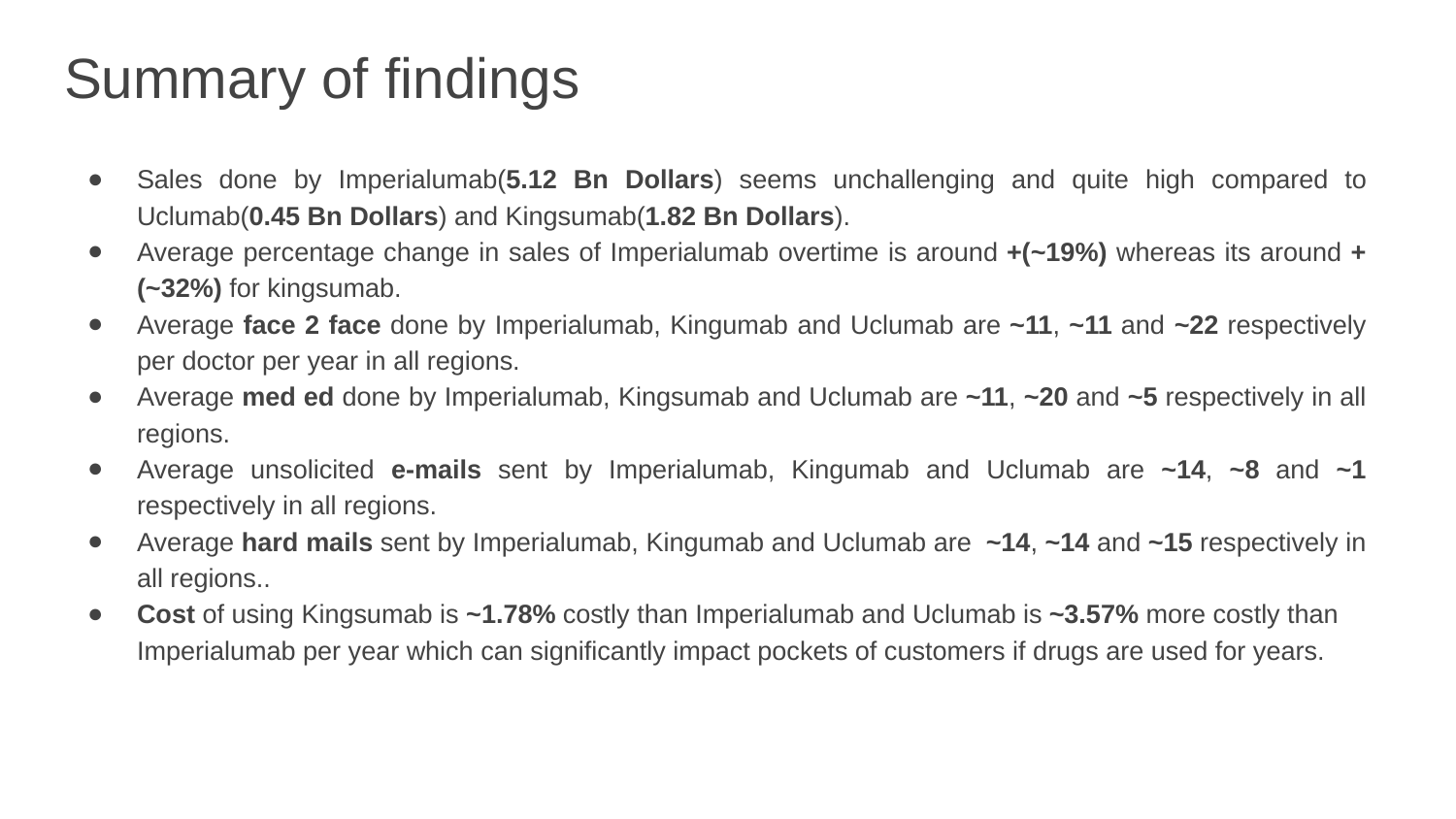

# Summary of findings
Sales done by Imperialumab(5.12 Bn Dollars) seems unchallenging and quite high compared to Uclumab(0.45 Bn Dollars) and Kingsumab(1.82 Bn Dollars).
Average percentage change in sales of Imperialumab overtime is around +(~19%) whereas its around +(~32%) for kingsumab.
Average face 2 face done by Imperialumab, Kingumab and Uclumab are ~11, ~11 and ~22 respectively per doctor per year in all regions.
Average med ed done by Imperialumab, Kingsumab and Uclumab are ~11, ~20 and ~5 respectively in all regions.
Average unsolicited e-mails sent by Imperialumab, Kingumab and Uclumab are ~14, ~8 and ~1 respectively in all regions.
Average hard mails sent by Imperialumab, Kingumab and Uclumab are  ~14, ~14 and ~15 respectively in all regions..
Cost of using Kingsumab is ~1.78% costly than Imperialumab and Uclumab is ~3.57% more costly than Imperialumab per year which can significantly impact pockets of customers if drugs are used for years.